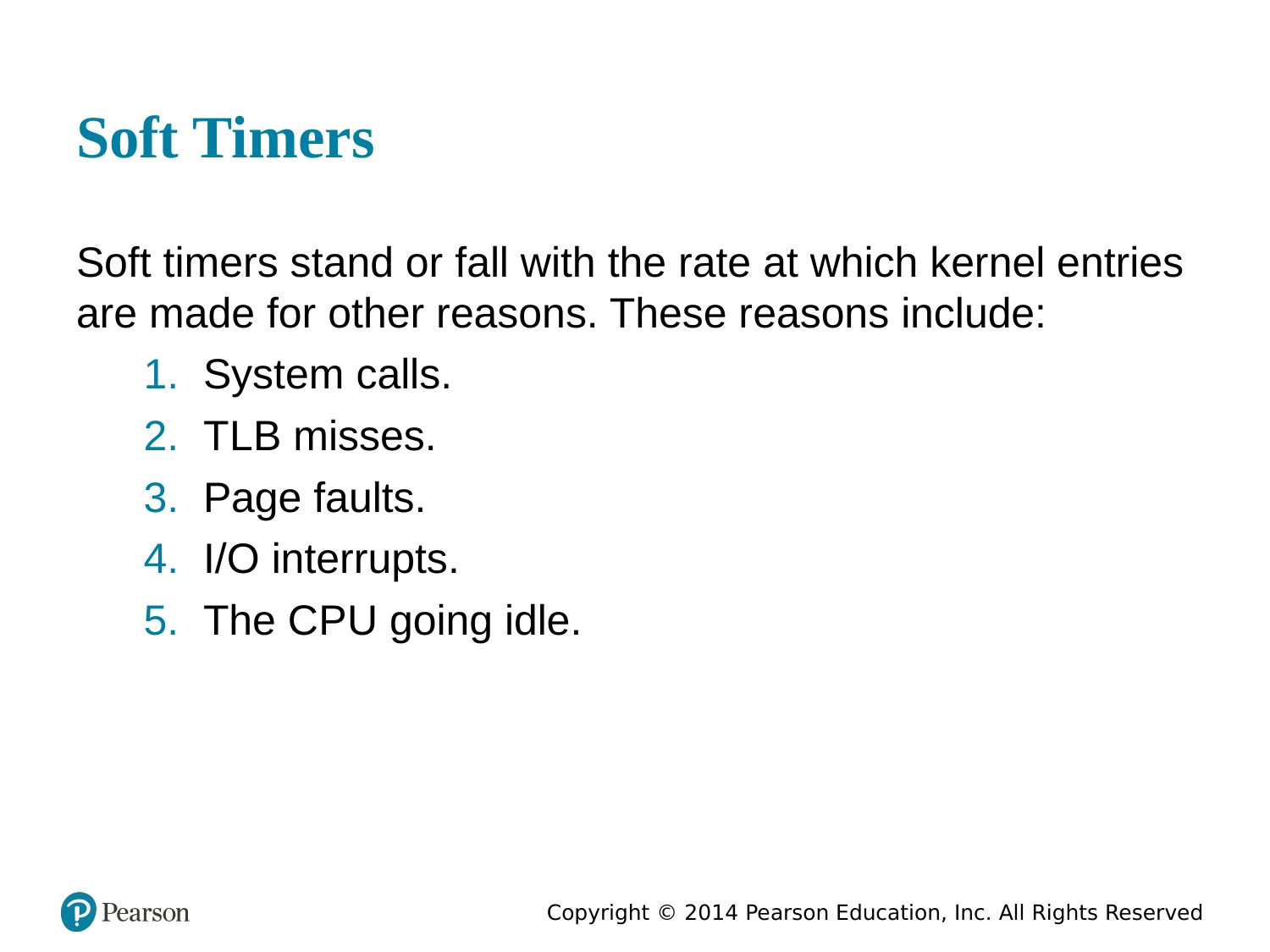

# Soft Timers
Soft timers stand or fall with the rate at which kernel entries are made for other reasons. These reasons include:
System calls.
T L B misses.
Page faults.
I/O interrupts.
The C P U going idle.